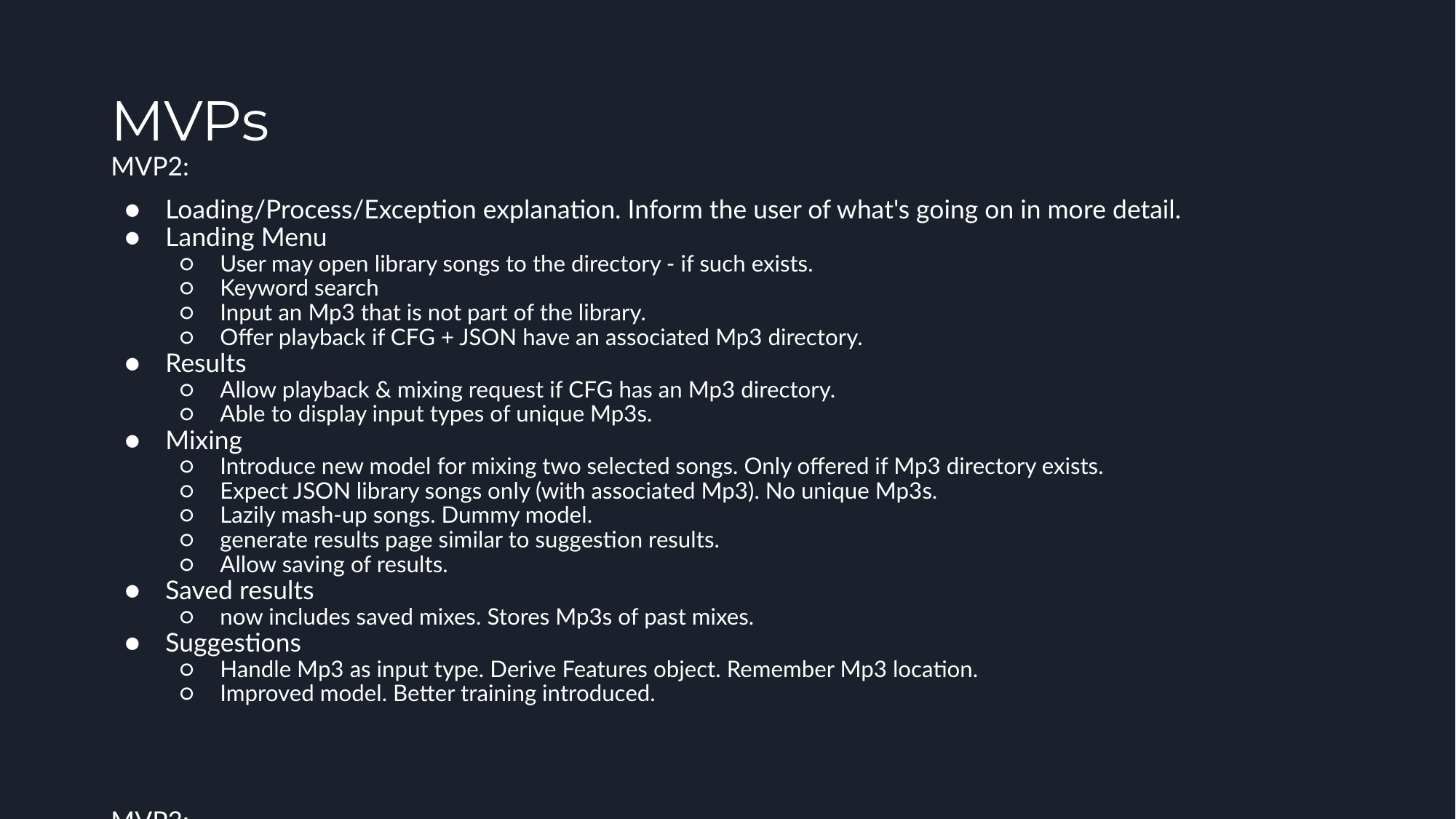

# MVPs
MVP2:
Loading/Process/Exception explanation. Inform the user of what's going on in more detail.
Landing Menu
User may open library songs to the directory - if such exists.
Keyword search
Input an Mp3 that is not part of the library.
Offer playback if CFG + JSON have an associated Mp3 directory.
Results
Allow playback & mixing request if CFG has an Mp3 directory.
Able to display input types of unique Mp3s.
Mixing
Introduce new model for mixing two selected songs. Only offered if Mp3 directory exists.
Expect JSON library songs only (with associated Mp3). No unique Mp3s.
Lazily mash-up songs. Dummy model.
generate results page similar to suggestion results.
Allow saving of results.
Saved results
now includes saved mixes. Stores Mp3s of past mixes.
Suggestions
Handle Mp3 as input type. Derive Features object. Remember Mp3 location.
Improved model. Better training introduced.

MVP3: